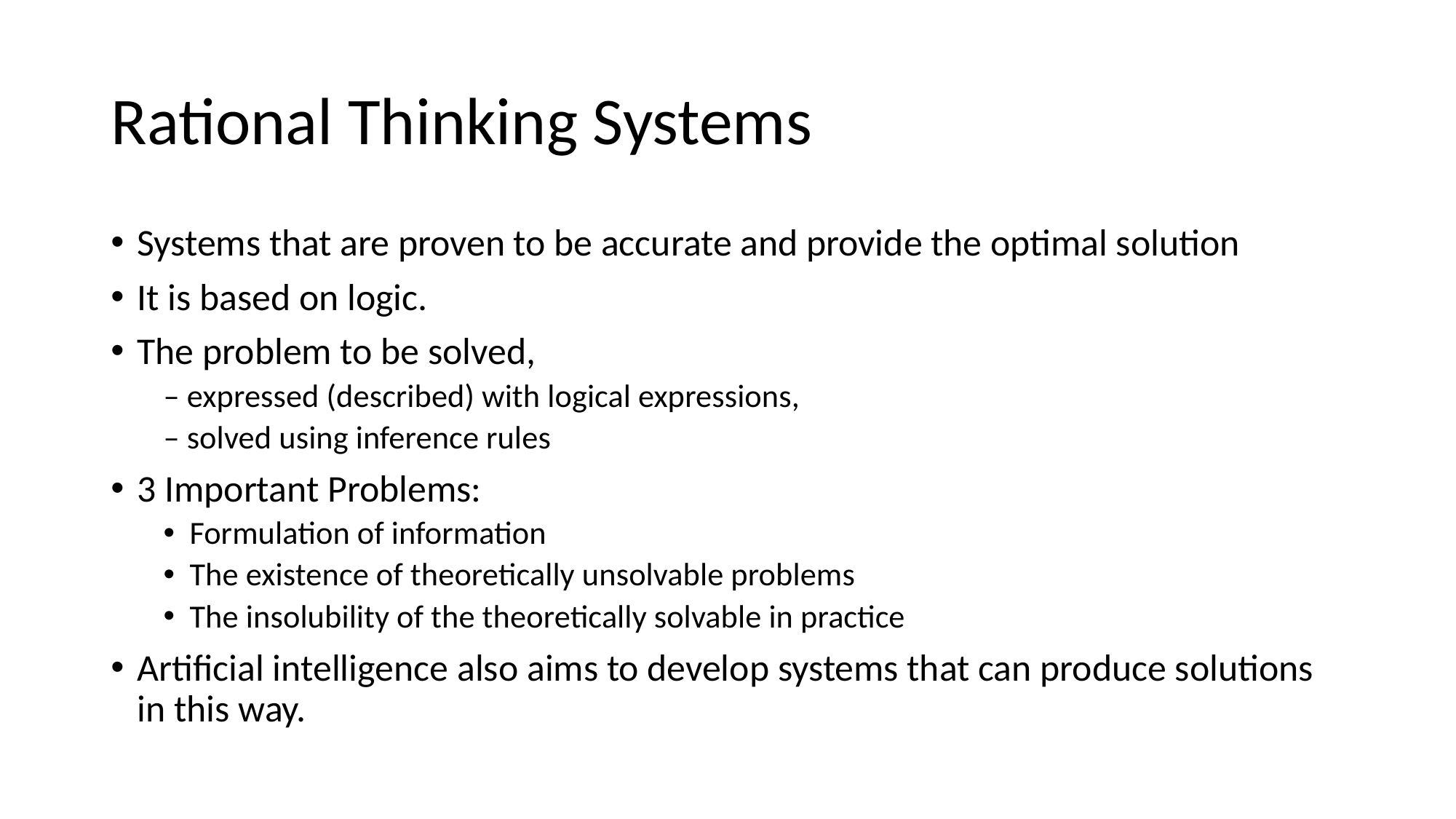

# Rational Thinking Systems
Systems that are proven to be accurate and provide the optimal solution
It is based on logic.
The problem to be solved,
– expressed (described) with logical expressions,
– solved using inference rules
3 Important Problems:
Formulation of information
The existence of theoretically unsolvable problems
The insolubility of the theoretically solvable in practice
Artificial intelligence also aims to develop systems that can produce solutions in this way.